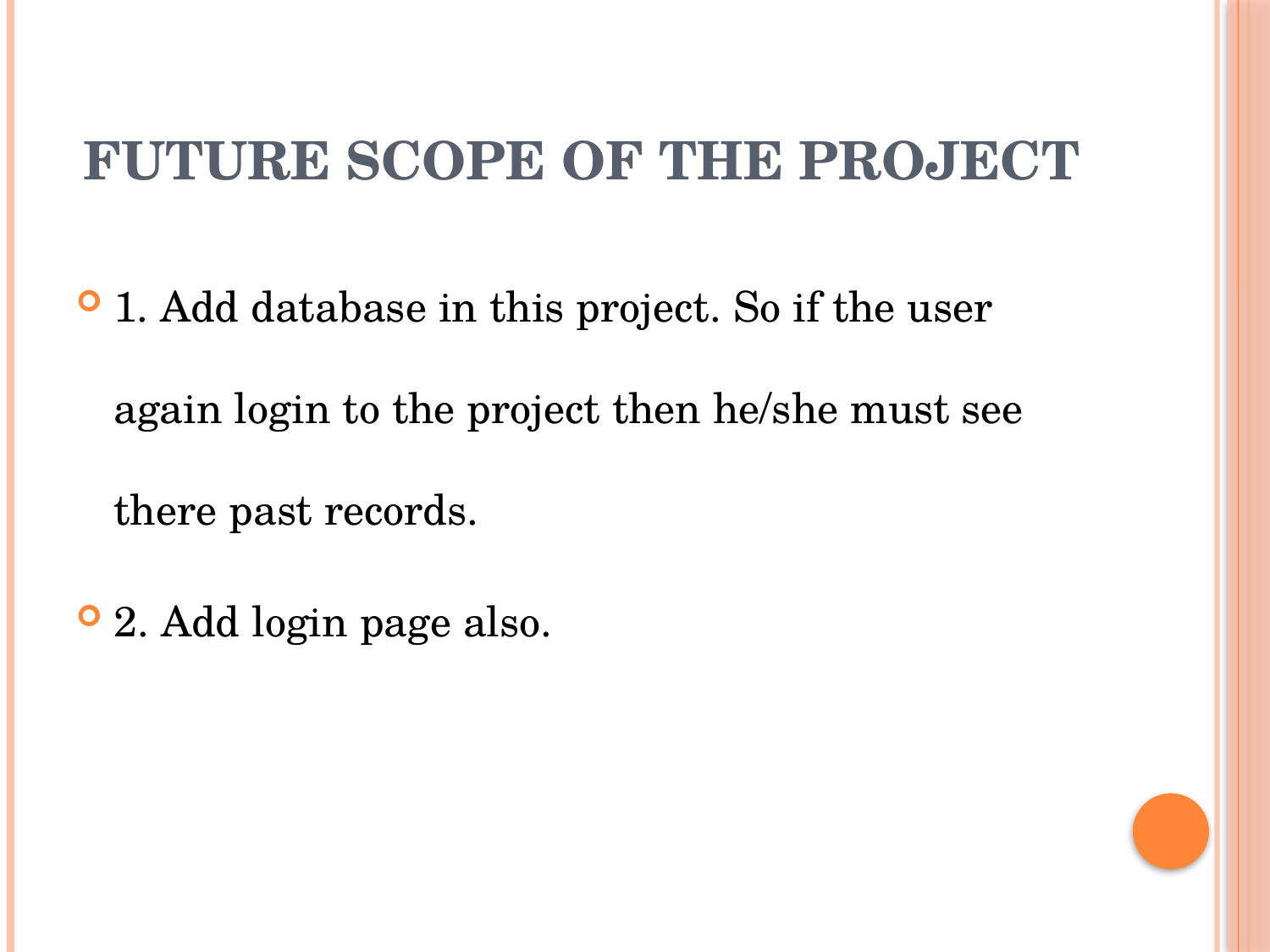

# Future scope of the project
1. Add database in this project. So if the user again login to the project then he/she must see there past records.
2. Add login page also.